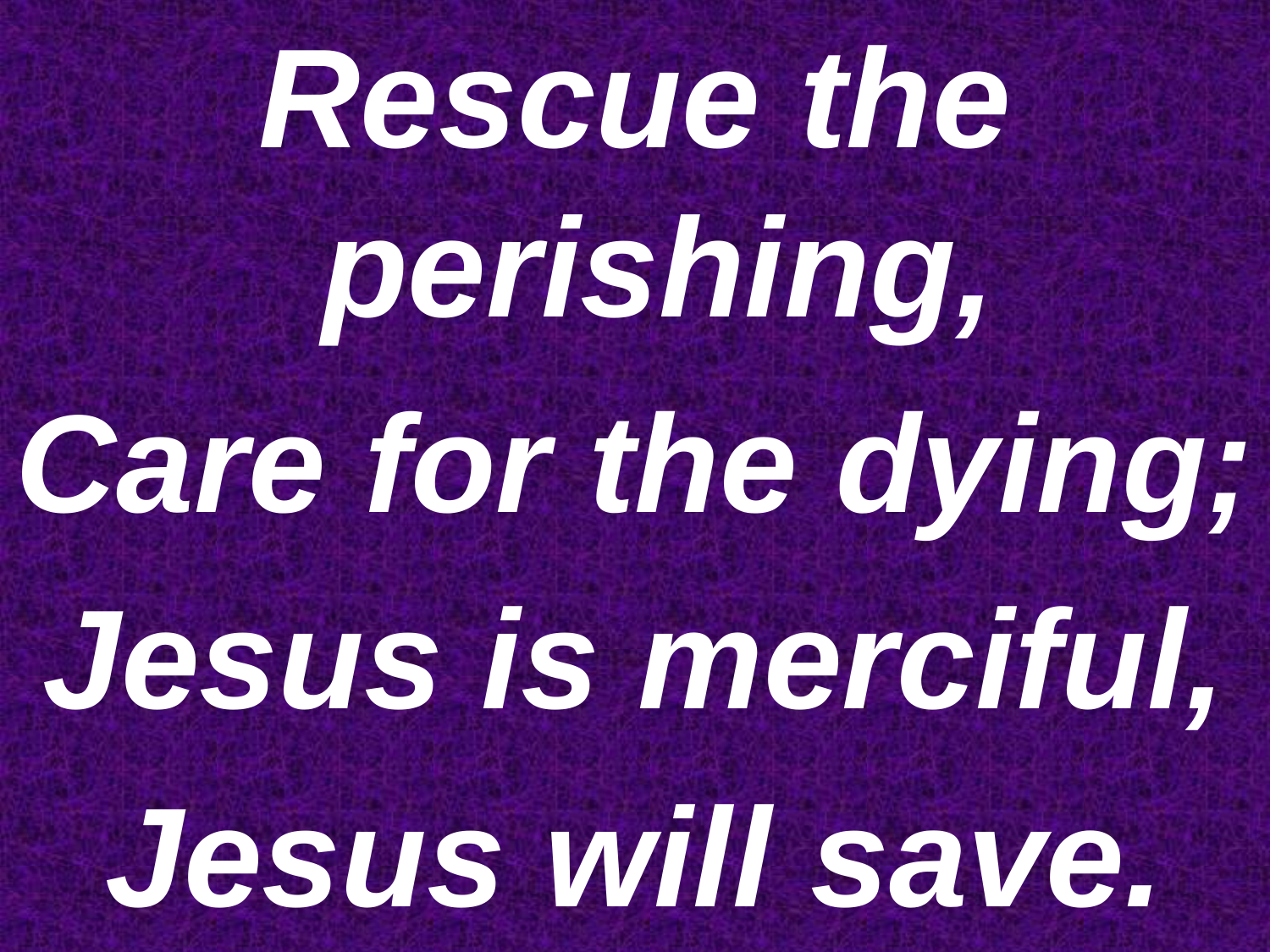

Rescue the perishing,
Care for the dying;
Jesus is merciful,
Jesus will save.